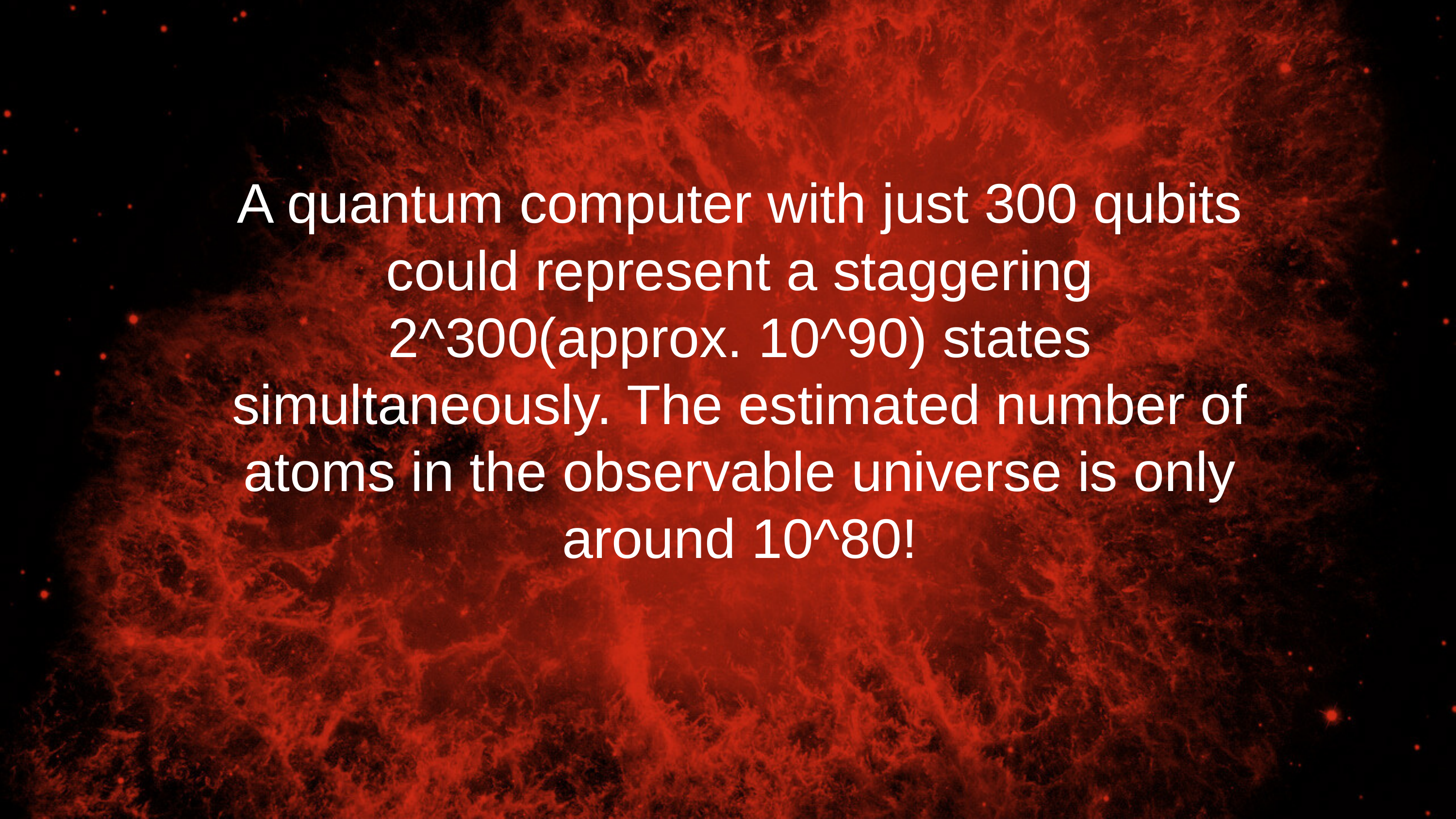

A quantum computer with just 300 qubits could represent a staggering 2^300(approx. 10^90) states simultaneously. The estimated number of atoms in the observable universe is only around 10^80!